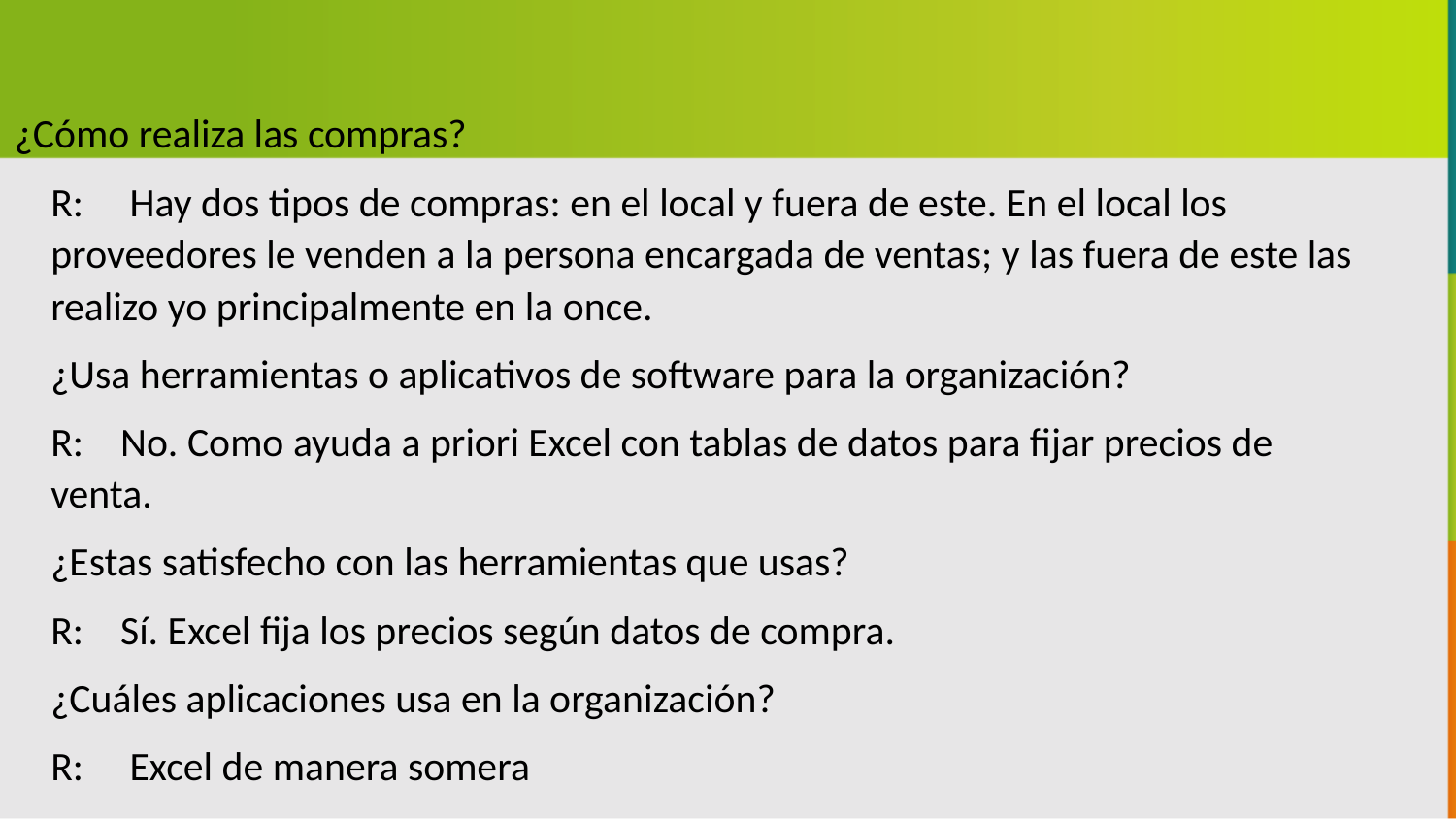

¿Cómo realiza las compras?
R:     Hay dos tipos de compras: en el local y fuera de este. En el local los proveedores le venden a la persona encargada de ventas; y las fuera de este las realizo yo principalmente en la once.
¿Usa herramientas o aplicativos de software para la organización?
R:    No. Como ayuda a priori Excel con tablas de datos para fijar precios de venta.
¿Estas satisfecho con las herramientas que usas?
R:    Sí. Excel fija los precios según datos de compra.
¿Cuáles aplicaciones usa en la organización?
R:     Excel de manera somera